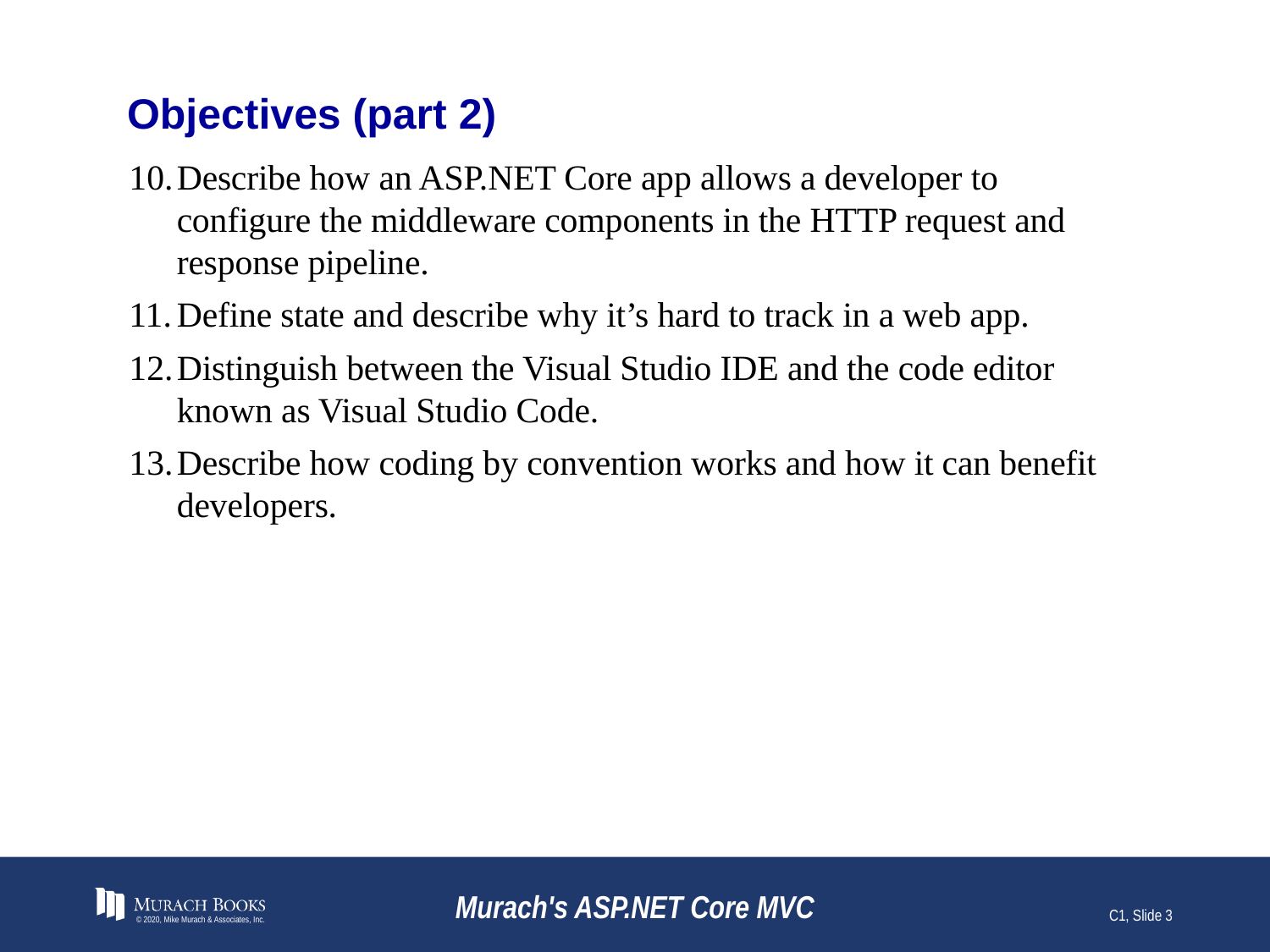

# Objectives (part 2)
Describe how an ASP.NET Core app allows a developer to configure the middleware components in the HTTP request and response pipeline.
Define state and describe why it’s hard to track in a web app.
Distinguish between the Visual Studio IDE and the code editor known as Visual Studio Code.
Describe how coding by convention works and how it can benefit developers.

© 2020, Mike Murach & Associates, Inc.
Murach's ASP.NET Core MVC

C1, Slide 3